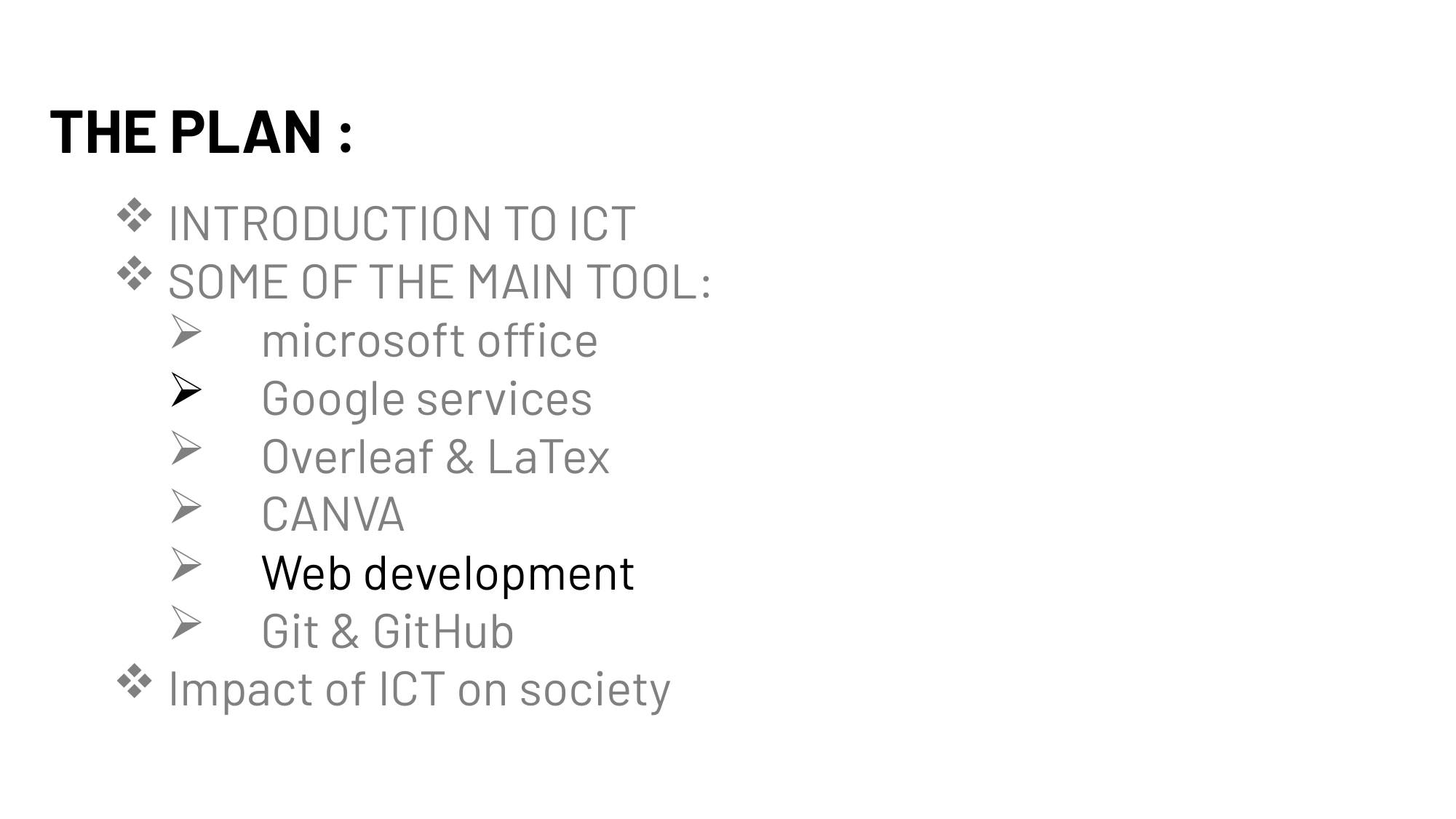

THE PLAN :

INTRODUCTION TO ICT
SOME OF THE MAIN TOOL:
    microsoft office
    Google services
    Overleaf & LaTex
    CANVA
    Web development
    Git & GitHub
Impact of ICT on society